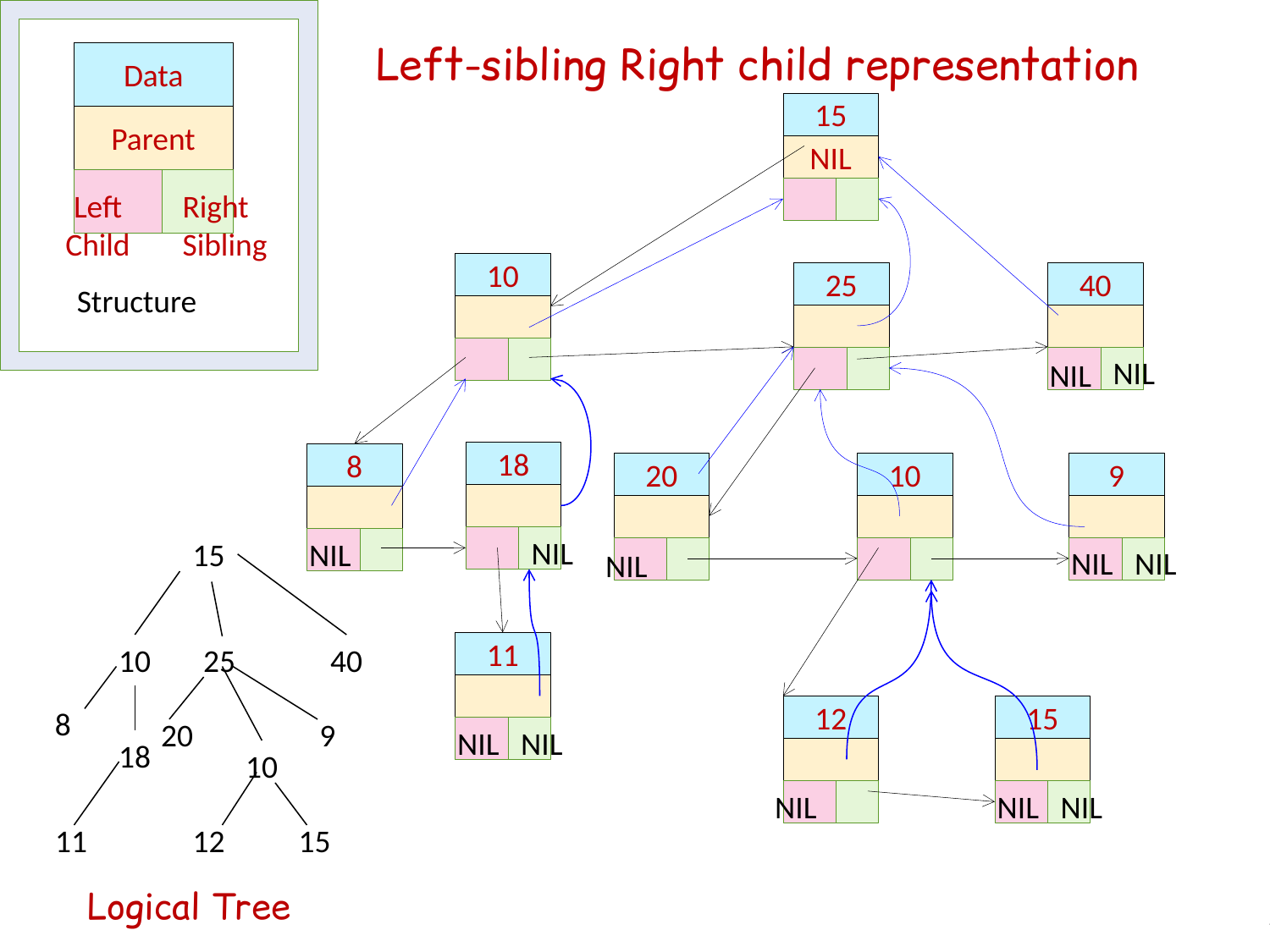

Left-sibling Right child representation
Data
Parent

15
NIL

Left
Child
Right
Sibling
10
25
40
Structure

NIL
NIL
18
8
20
10
9

NIL
15
NIL
NIL
NIL
NIL
11
10
25
40

12
15
8
20
9
NIL
NIL
18

10
NIL
NIL
NIL
NIL
11
12
15
Logical Tree
19